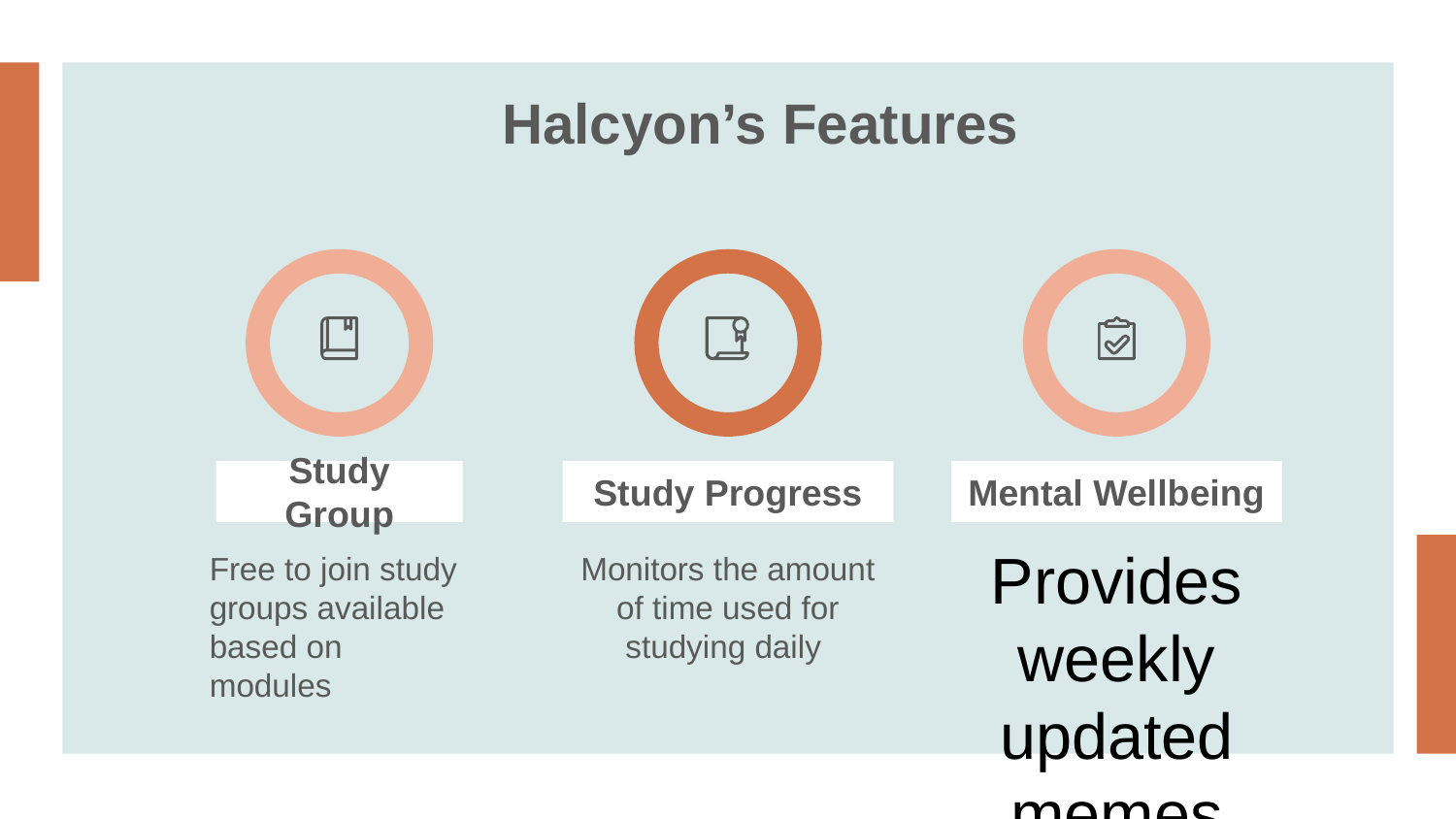

# Halcyon’s Features

Study Group
Study Progress
Mental Wellbeing
Provides weekly updated memes and suggests activities to destress
Free to join study groups available based on modules
Monitors the amount of time used for studying daily